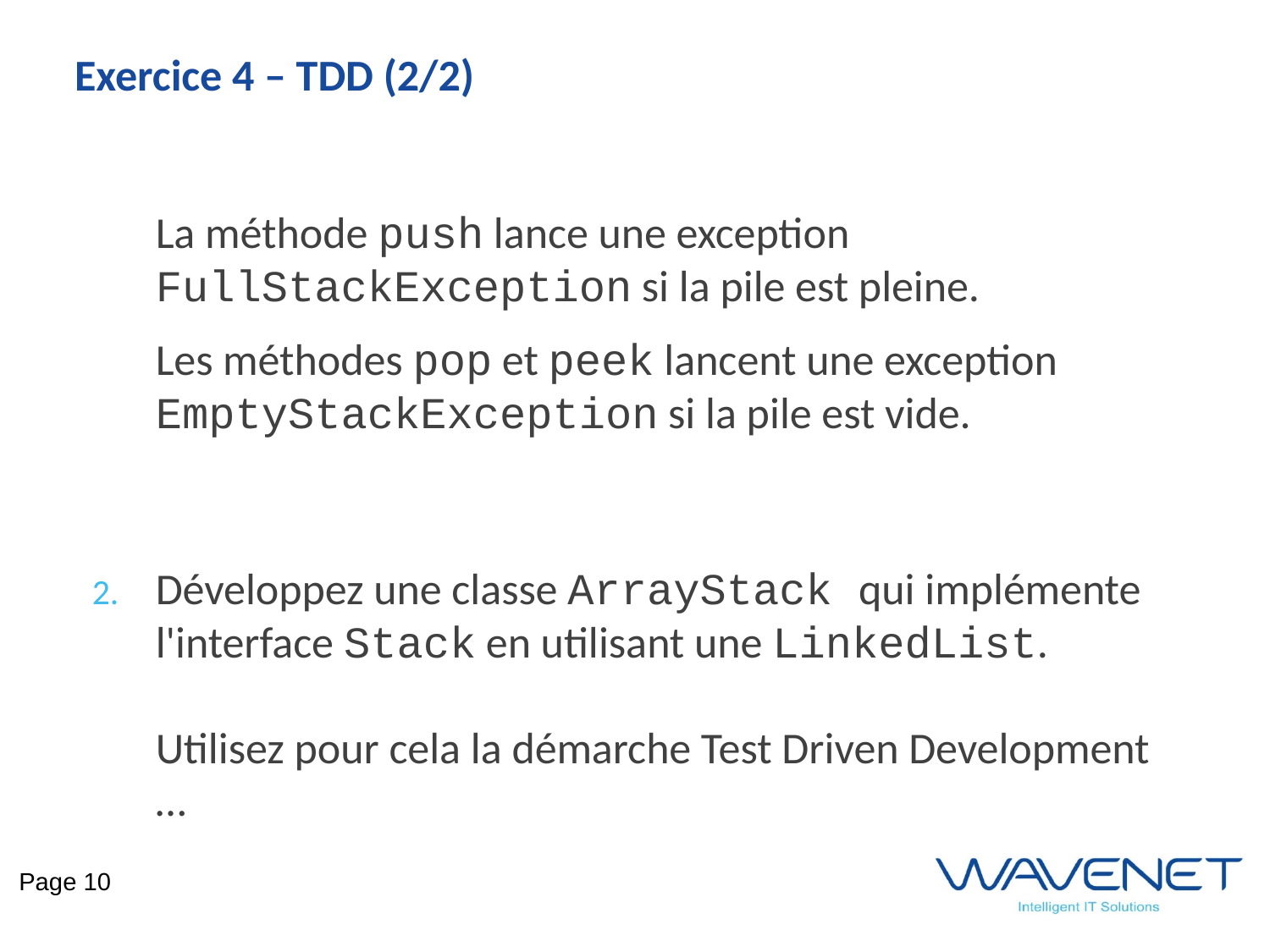

# Exercice 4 – TDD (2/2)
	La méthode push lance une exception FullStackException si la pile est pleine.
Les méthodes pop et peek lancent une exception EmptyStackException si la pile est vide.

Développez une classe ArrayStack qui implémente l'interface Stack en utilisant une LinkedList.
Utilisez pour cela la démarche Test Driven Development …

Page 10